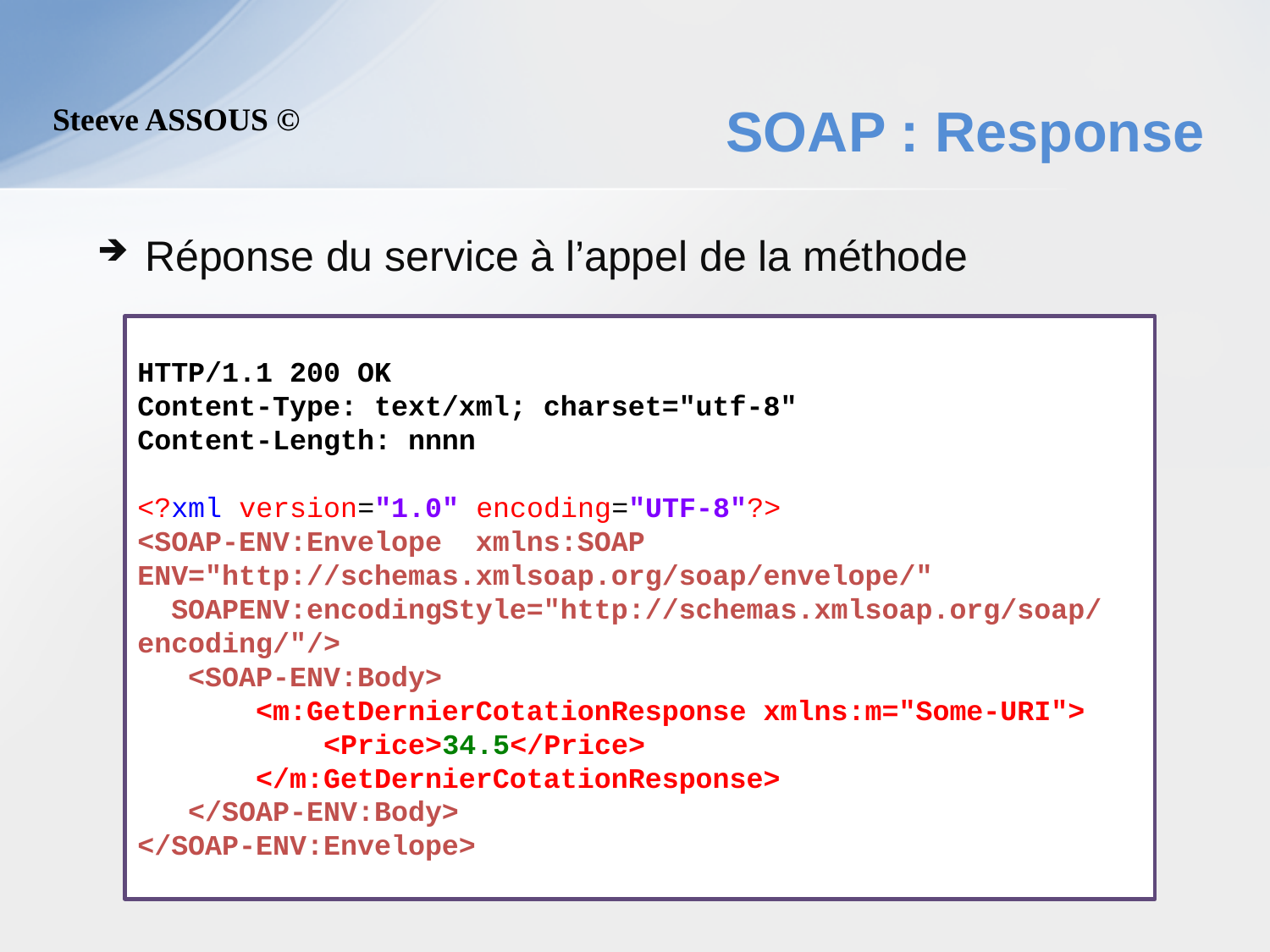

# SOAP : Response
Réponse du service à l’appel de la méthode

HTTP/1.1 200 OK
Content-Type: text/xml; charset="utf-8"
Content-Length: nnnn
<?xml version="1.0" encoding="UTF-8"?>
<SOAP-ENV:Envelope  xmlns:SOAP ENV="http://schemas.xmlsoap.org/soap/envelope/"
  SOAPENV:encodingStyle="http://schemas.xmlsoap.org/soap/encoding/"/>
   <SOAP-ENV:Body>
       <m:GetDernierCotationResponse xmlns:m="Some-URI">
           <Price>34.5</Price>
       </m:GetDernierCotationResponse>
   </SOAP-ENV:Body>
</SOAP-ENV:Envelope>